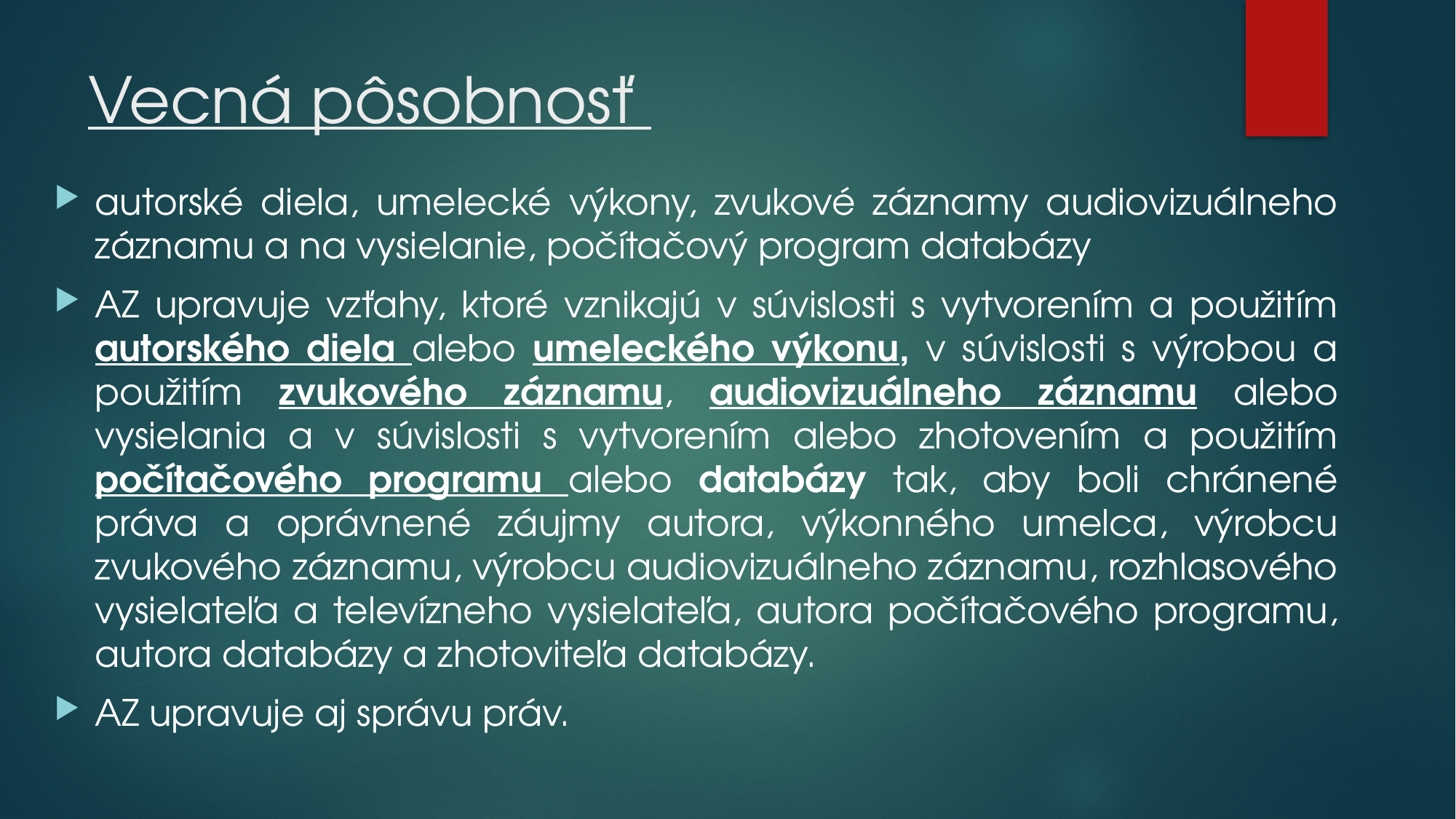

# Vecná pôsobnosť
autorské diela, umelecké výkony, zvukové záznamy audiovizuálneho záznamu a na vysielanie, počítačový program databázy
AZ upravuje vzťahy, ktoré vznikajú v súvislosti s vytvorením a použitím autorského diela alebo umeleckého výkonu, v súvislosti s výrobou a použitím zvukového záznamu, audiovizuálneho záznamu alebo vysielania a v súvislosti s vytvorením alebo zhotovením a použitím počítačového programu alebo databázy tak, aby boli chránené práva a oprávnené záujmy autora, výkonného umelca, výrobcu zvukového záznamu, výrobcu audiovizuálneho záznamu, rozhlasového vysielateľa a televízneho vysielateľa, autora počítačového programu, autora databázy a zhotoviteľa databázy.
AZ upravuje aj správu práv.